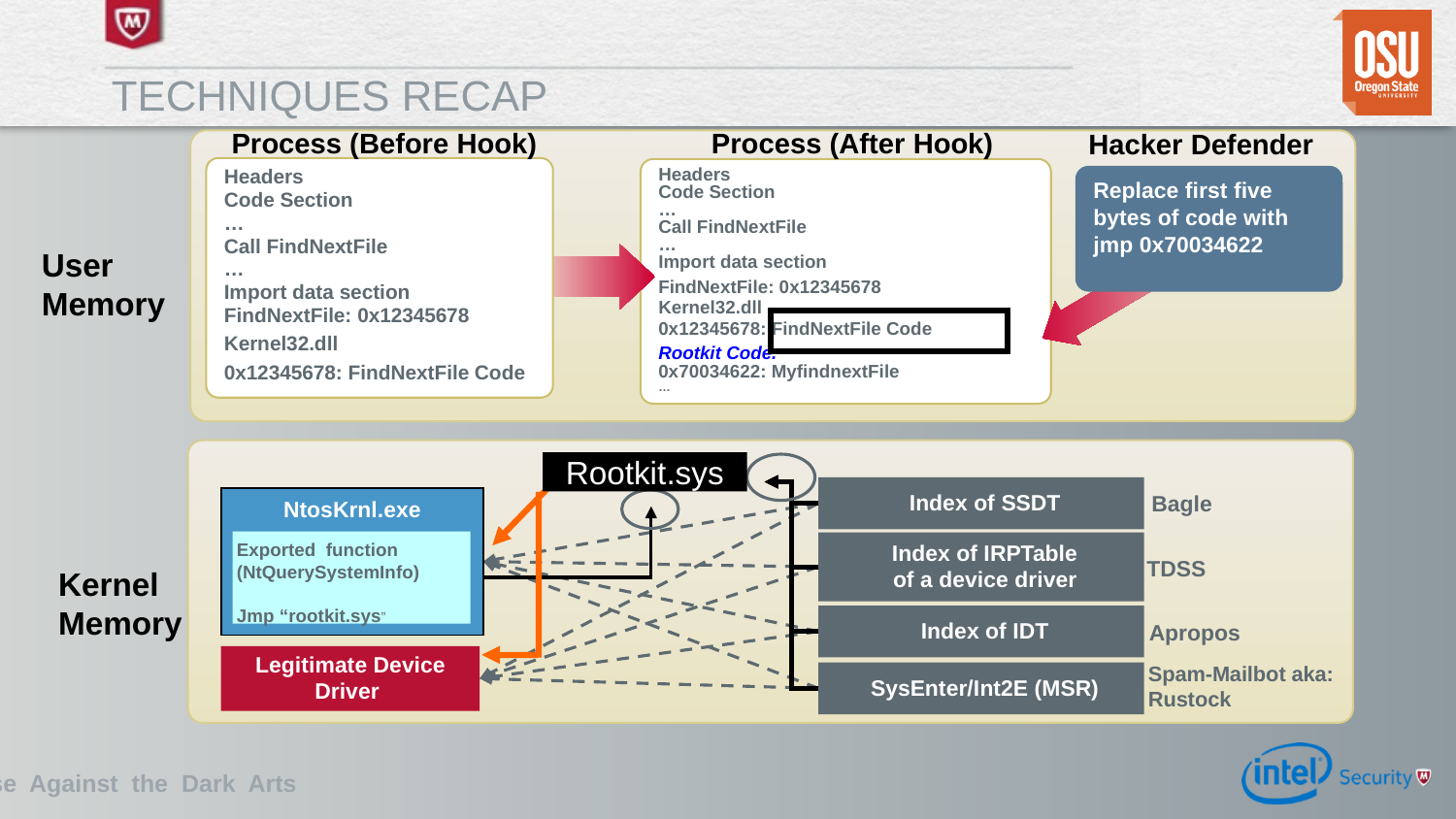

# Techniques RECAP
Hacker Defender
Process (Before Hook)
Process (After Hook)

Headers
Code Section
…
Call FindNextFile
…
Import data section
FindNextFile: 0x12345678
Kernel32.dll
0x12345678: FindNextFile Code
Headers
Code Section
…
Call FindNextFile
…
Import data section
FindNextFile: 0x12345678
Kernel32.dll
0x12345678: FindNextFile Code
Rootkit Code.
0x70034622: MyfindnextFile
…
Replace first five bytes of code with
jmp 0x70034622
User Memory

Kernel Memory
Rootkit.sys

Index of SSDT
NtosKrnl.exe
Exported  function (NtQuerySystemInfo)

Jmp “rootkit.sys”
Bagle
Index of IRPTable
of a device driver
TDSS
Index of IDT
Apropos
Legitimate Device Driver
Spam-Mailbot aka: Rustock
SysEnter/Int2E (MSR)